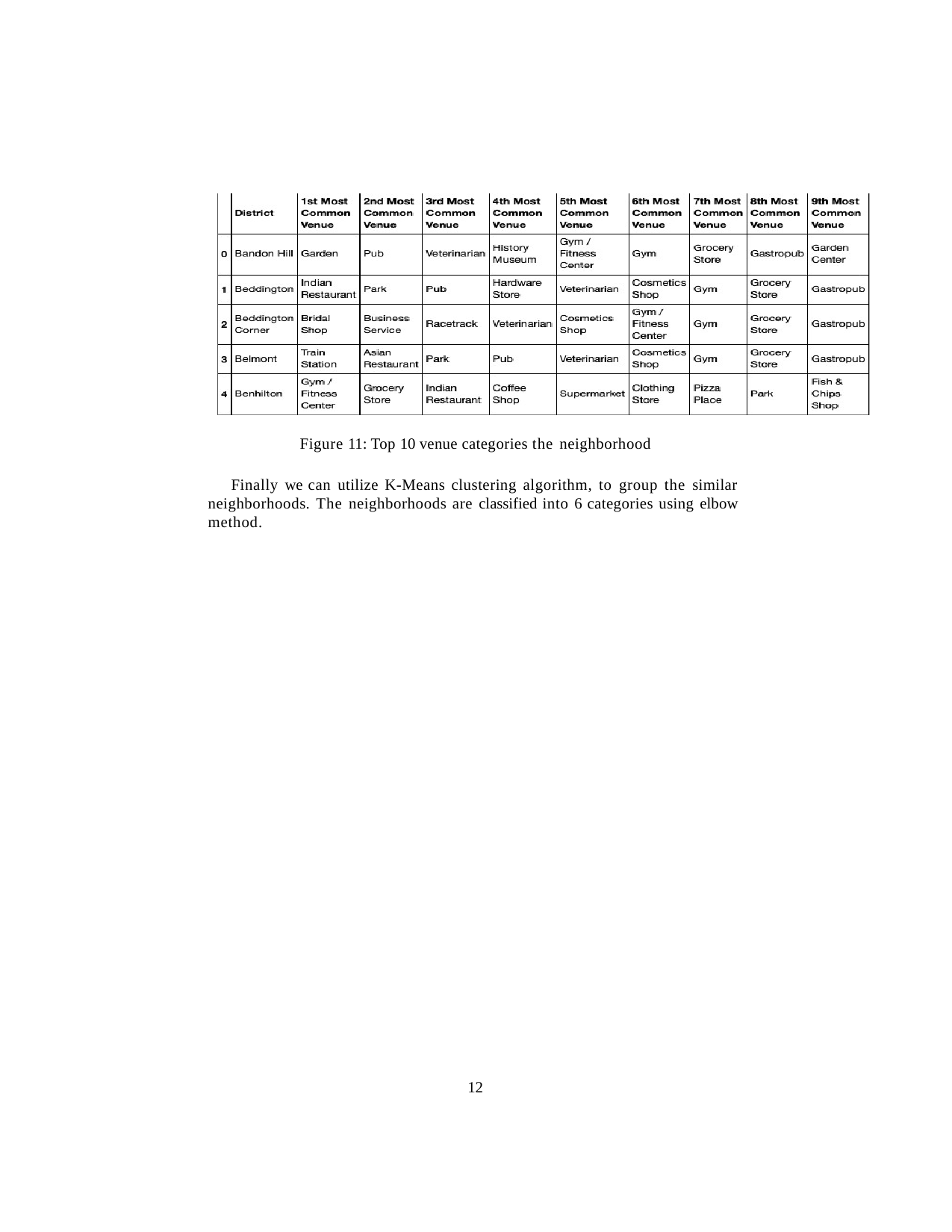

Figure 11: Top 10 venue categories the neighborhood

Finally we can utilize K-Means clustering algorithm, to group the similar  neighborhoods. The neighborhoods are classified into 6 categories using elbow  method.
12